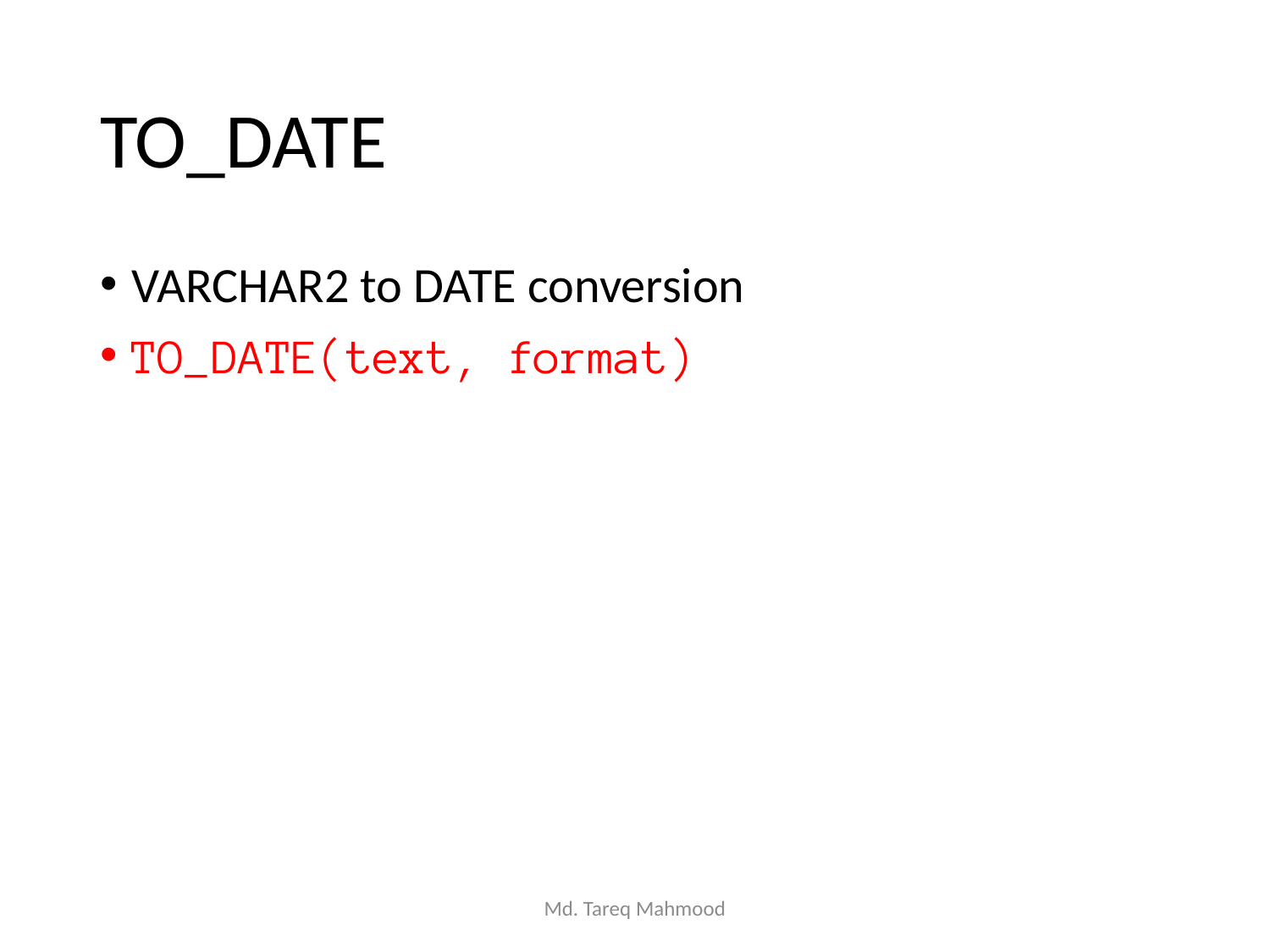

# TO_DATE
VARCHAR2 to DATE conversion
TO_DATE(text, format)
Md. Tareq Mahmood